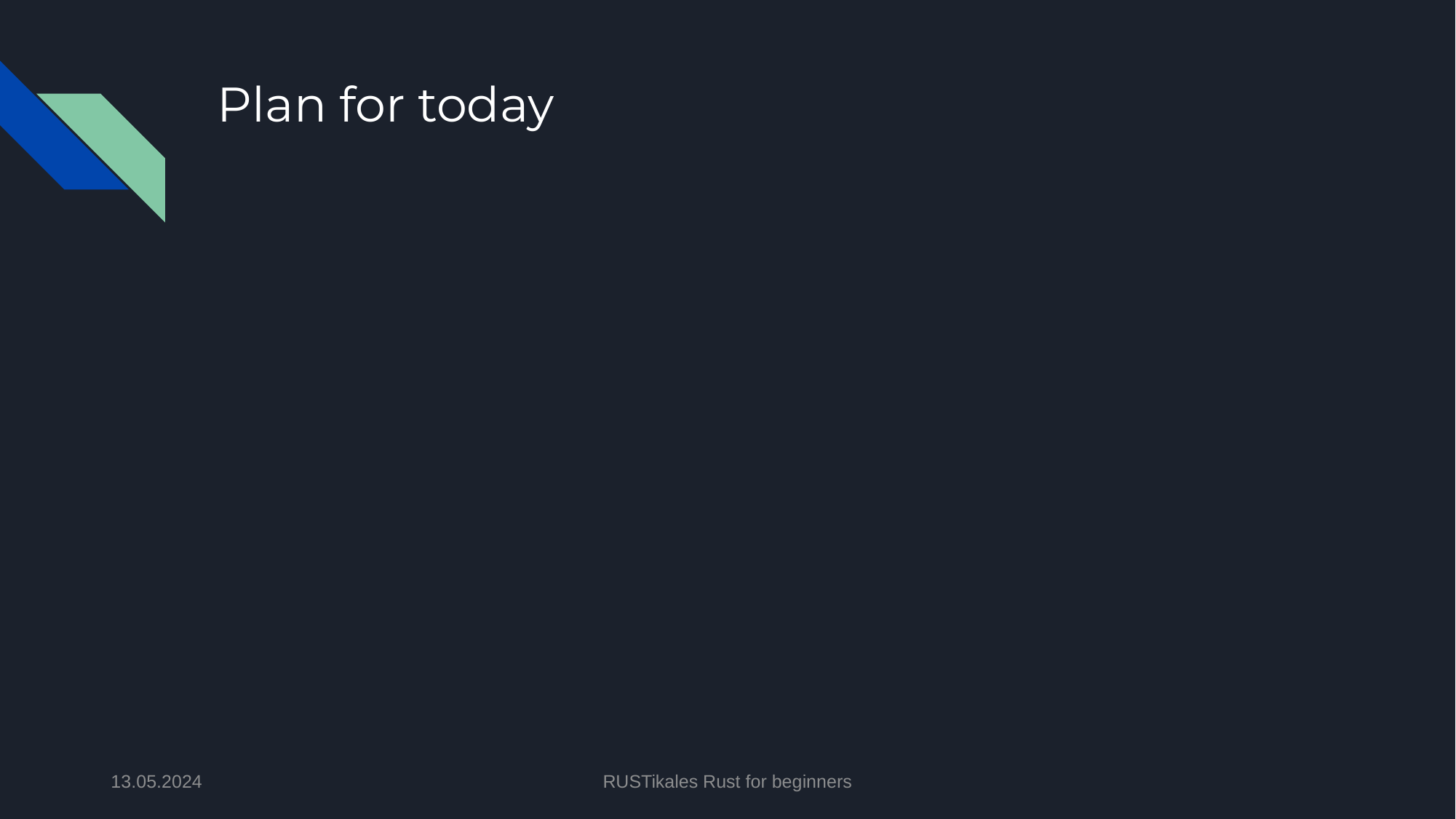

# Plan for today
13.05.2024
RUSTikales Rust for beginners